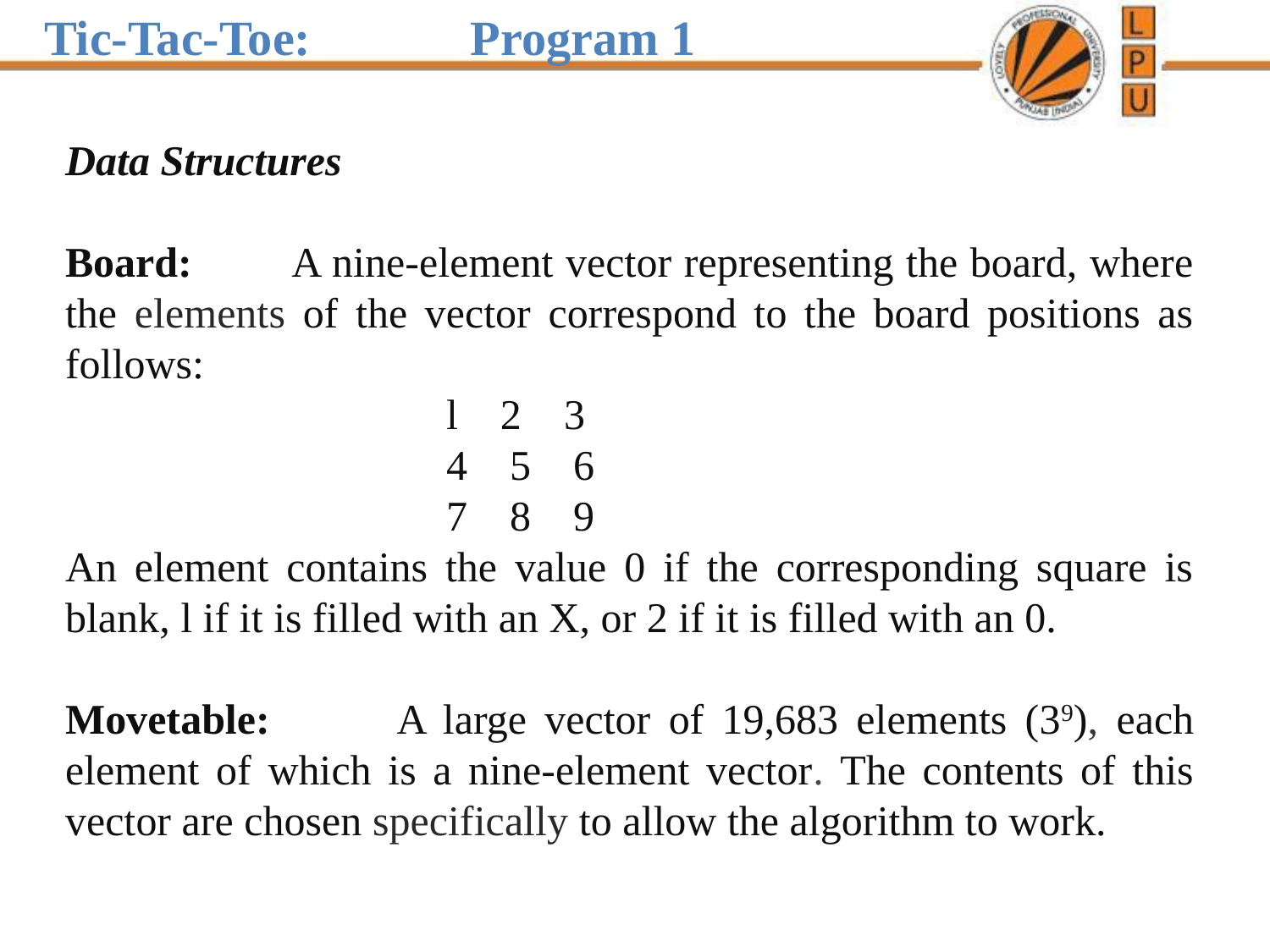

Tic-Tac-Toe:             Program 1
Data Structures

Board:        A nine-element vector representing the board, where the elements of the vector correspond to the board positions as follows:
		l    2    3
		4    5    6
		7    8    9
An element contains the value 0 if the corresponding square is blank, l if it is filled with an X, or 2 if it is filled with an 0.

Movetable:       A large vector of 19,683 elements (39), each element of which is a nine-element vector. The contents of this vector are chosen specifically to allow the algorithm to work.